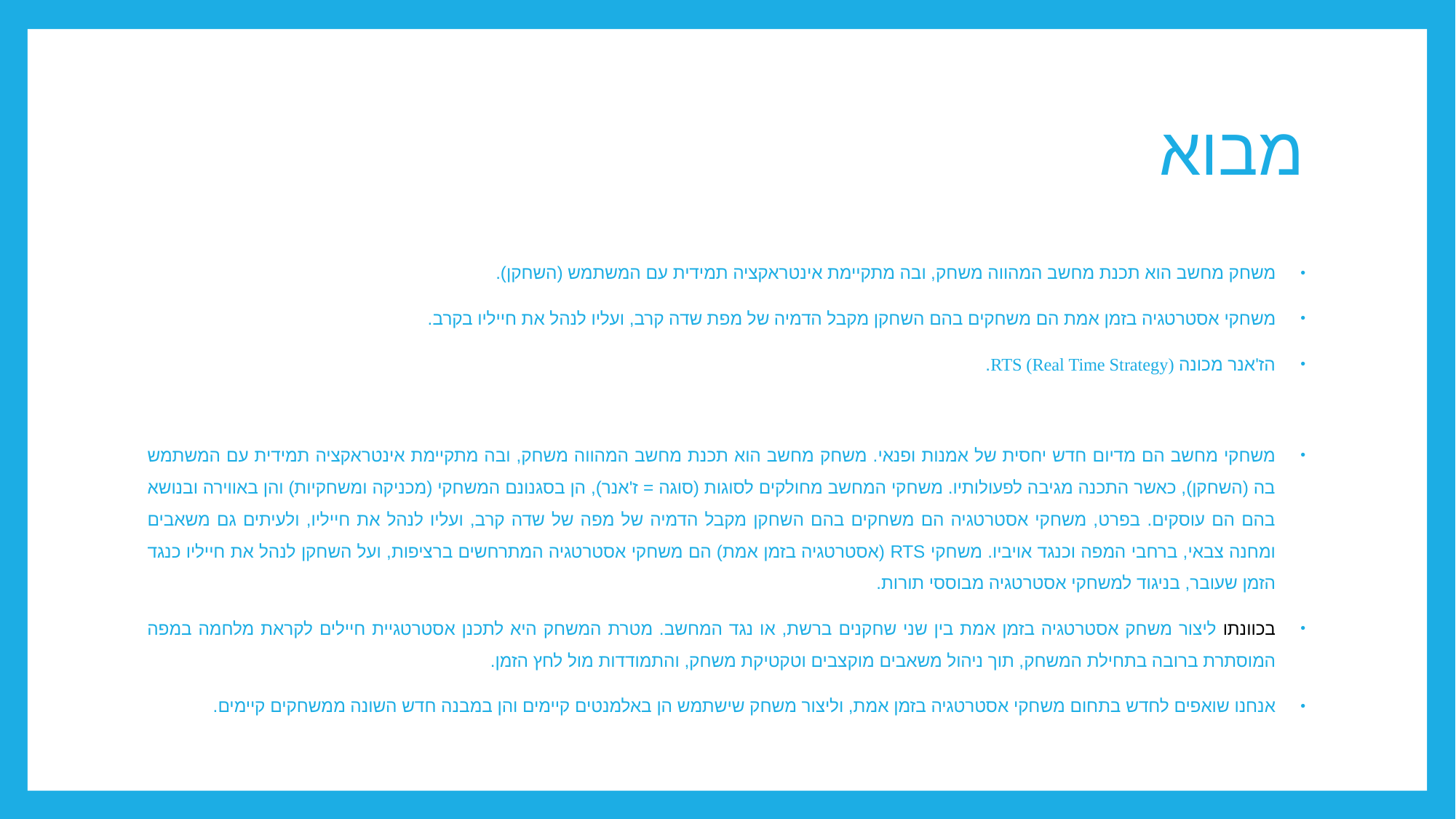

# מבוא
משחק מחשב הוא תכנת מחשב המהווה משחק, ובה מתקיימת אינטראקציה תמידית עם המשתמש (השחקן).
משחקי אסטרטגיה בזמן אמת הם משחקים בהם השחקן מקבל הדמיה של מפת שדה קרב, ועליו לנהל את חייליו בקרב.
הז'אנר מכונה RTS (Real Time Strategy).

משחקי מחשב הם מדיום חדש יחסית של אמנות ופנאי. משחק מחשב הוא תכנת מחשב המהווה משחק, ובה מתקיימת אינטראקציה תמידית עם המשתמש בה (השחקן), כאשר התכנה מגיבה לפעולותיו. משחקי המחשב מחולקים לסוגות (סוגה = ז'אנר), הן בסגנונם המשחקי (מכניקה ומשחקיות) והן באווירה ובנושא בהם הם עוסקים. בפרט, משחקי אסטרטגיה הם משחקים בהם השחקן מקבל הדמיה של מפה של שדה קרב, ועליו לנהל את חייליו, ולעיתים גם משאבים ומחנה צבאי, ברחבי המפה וכנגד אויביו. משחקי RTS (אסטרטגיה בזמן אמת) הם משחקי אסטרטגיה המתרחשים ברציפות, ועל השחקן לנהל את חייליו כנגד הזמן שעובר, בניגוד למשחקי אסטרטגיה מבוססי תורות.
בכוונתו ליצור משחק אסטרטגיה בזמן אמת בין שני שחקנים ברשת, או נגד המחשב. מטרת המשחק היא לתכנן אסטרטגיית חיילים לקראת מלחמה במפה המוסתרת ברובה בתחילת המשחק, תוך ניהול משאבים מוקצבים וטקטיקת משחק, והתמודדות מול לחץ הזמן.
אנחנו שואפים לחדש בתחום משחקי אסטרטגיה בזמן אמת, וליצור משחק שישתמש הן באלמנטים קיימים והן במבנה חדש השונה ממשחקים קיימים.